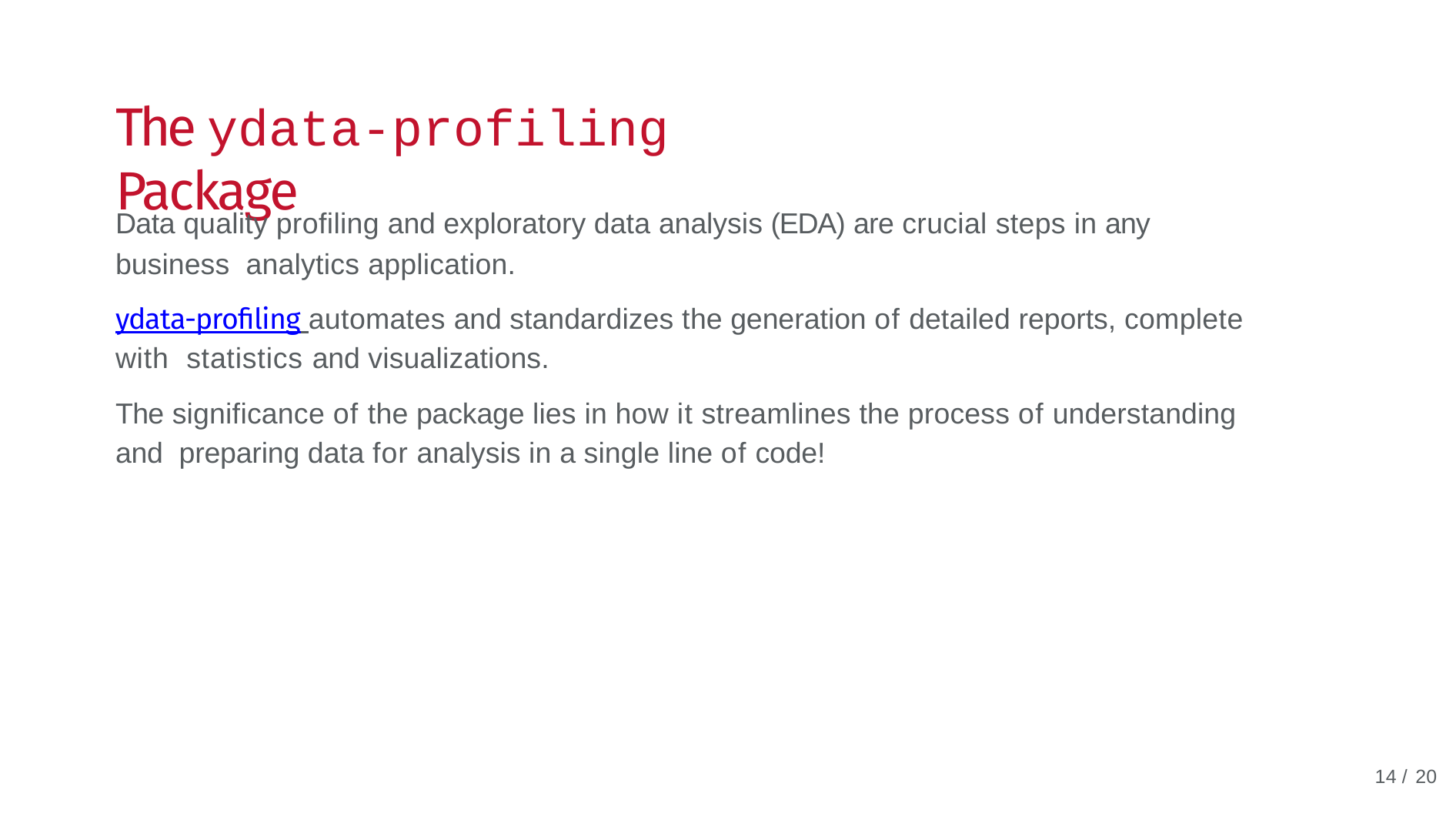

# The ydata-profiling Package
Data quality profiling and exploratory data analysis (EDA) are crucial steps in any business  analytics application.
ydata-profiling automates and standardizes the generation of detailed reports, complete with  statistics and visualizations.
The significance of the package lies in how it streamlines the process of understanding and  preparing data for analysis in a single line of code!
14 / 20